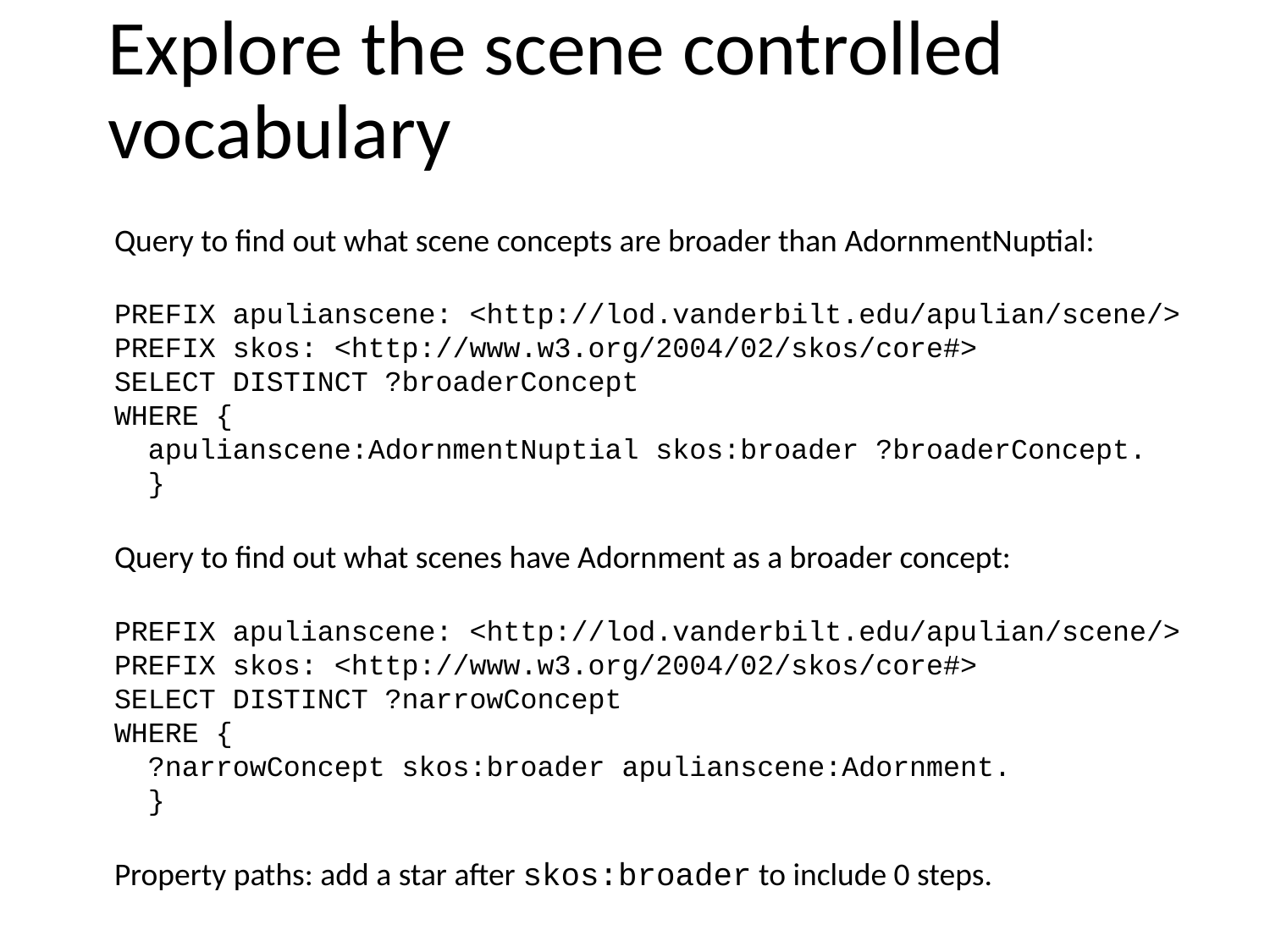

# Explore the scene controlled vocabulary
Query to find out what scene concepts are broader than AdornmentNuptial:

PREFIX apulianscene: <http://lod.vanderbilt.edu/apulian/scene/>
PREFIX skos: <http://www.w3.org/2004/02/skos/core#>
SELECT DISTINCT ?broaderConcept
WHERE {
  apulianscene:AdornmentNuptial skos:broader ?broaderConcept.
  }

Query to find out what scenes have Adornment as a broader concept:

PREFIX apulianscene: <http://lod.vanderbilt.edu/apulian/scene/>
PREFIX skos: <http://www.w3.org/2004/02/skos/core#>
SELECT DISTINCT ?narrowConcept
WHERE {
  ?narrowConcept skos:broader apulianscene:Adornment.
  }

Property paths: add a star after skos:broader to include 0 steps.